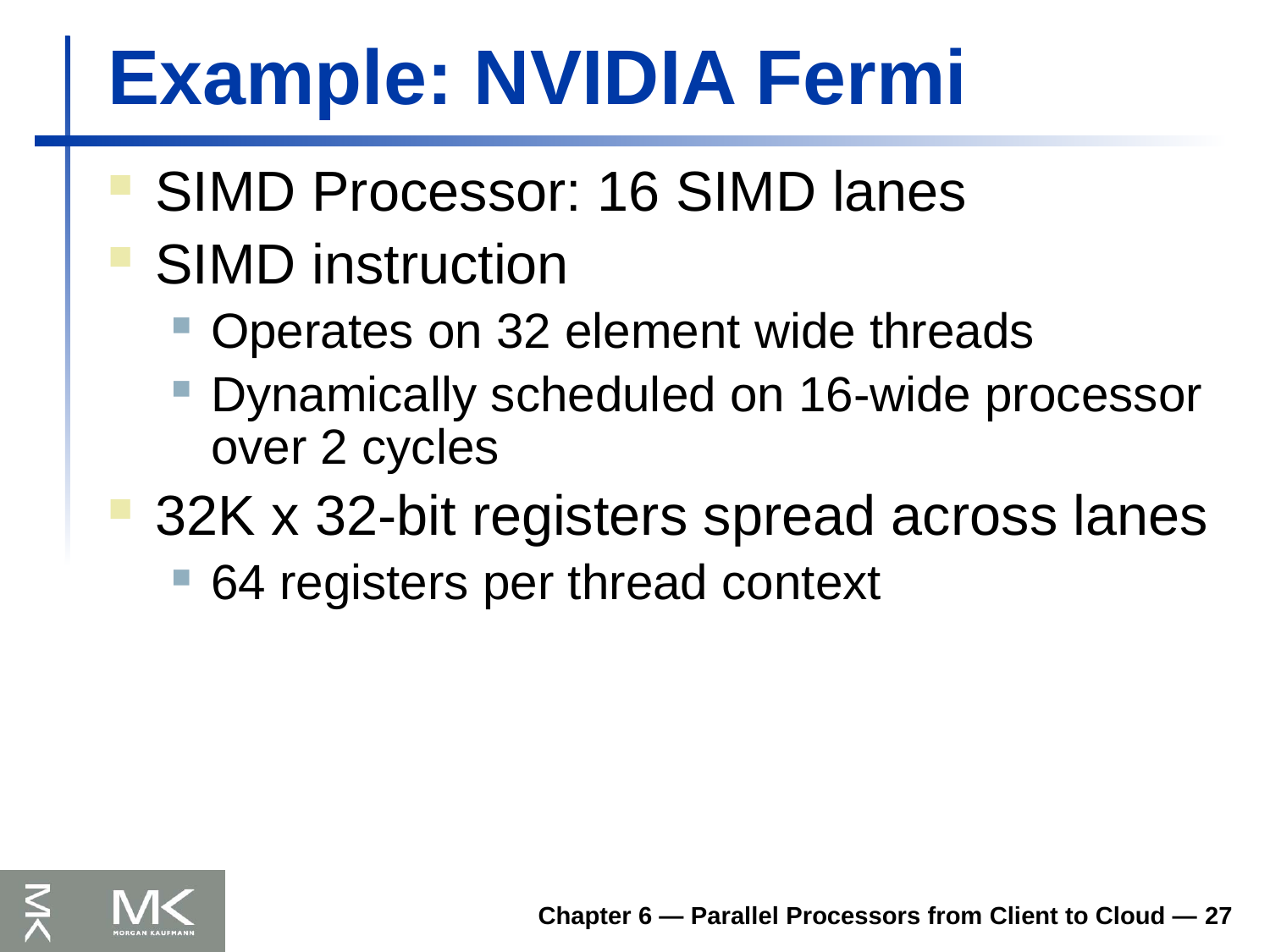

# Example: NVIDIA Fermi
SIMD Processor: 16 SIMD lanes
SIMD instruction
Operates on 32 element wide threads
Dynamically scheduled on 16-wide processor over 2 cycles
32K x 32-bit registers spread across lanes
64 registers per thread context
Chapter 6 — Parallel Processors from Client to Cloud — 27